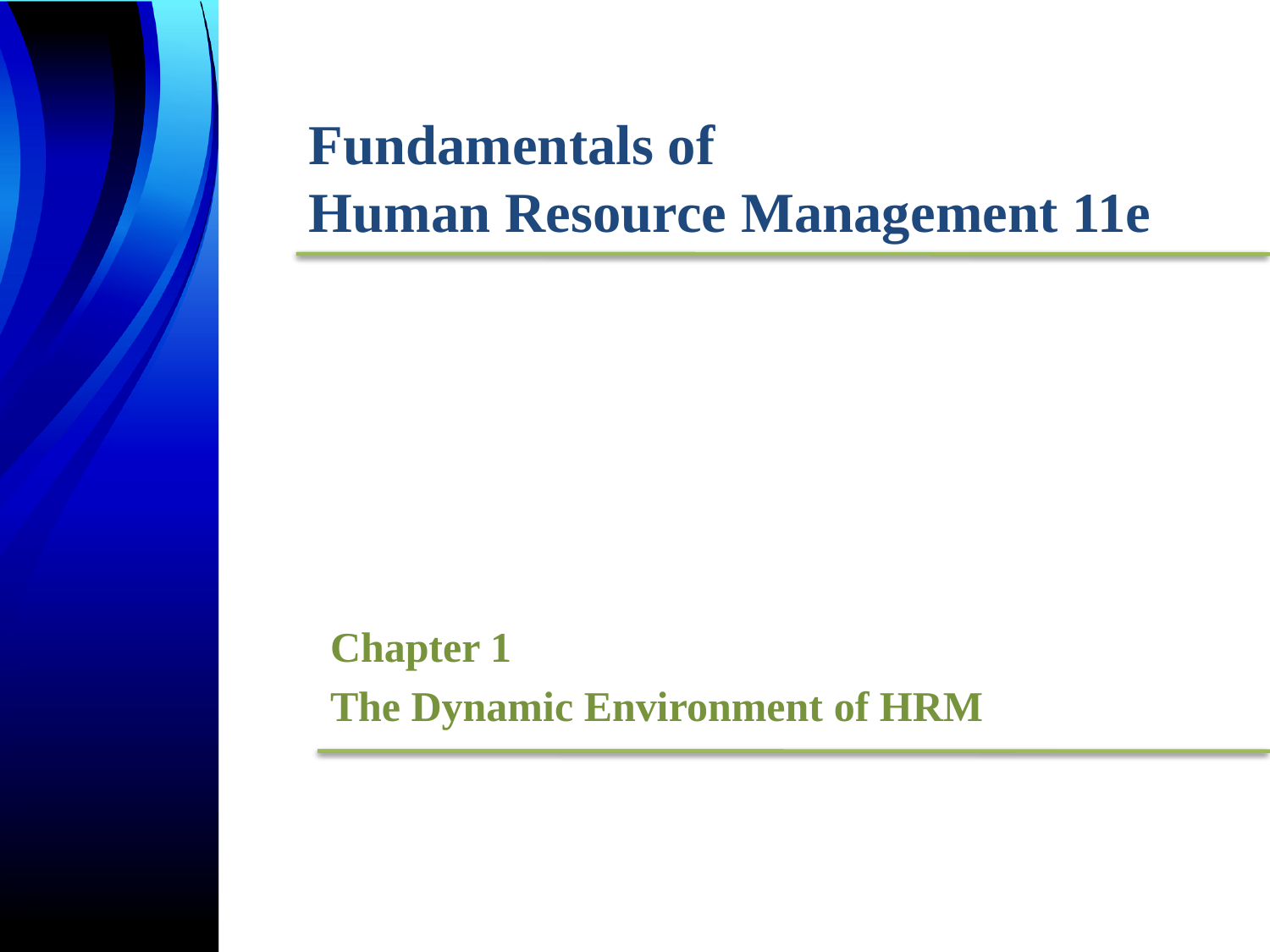

Chapter 1
The Dynamic Environment of HRM